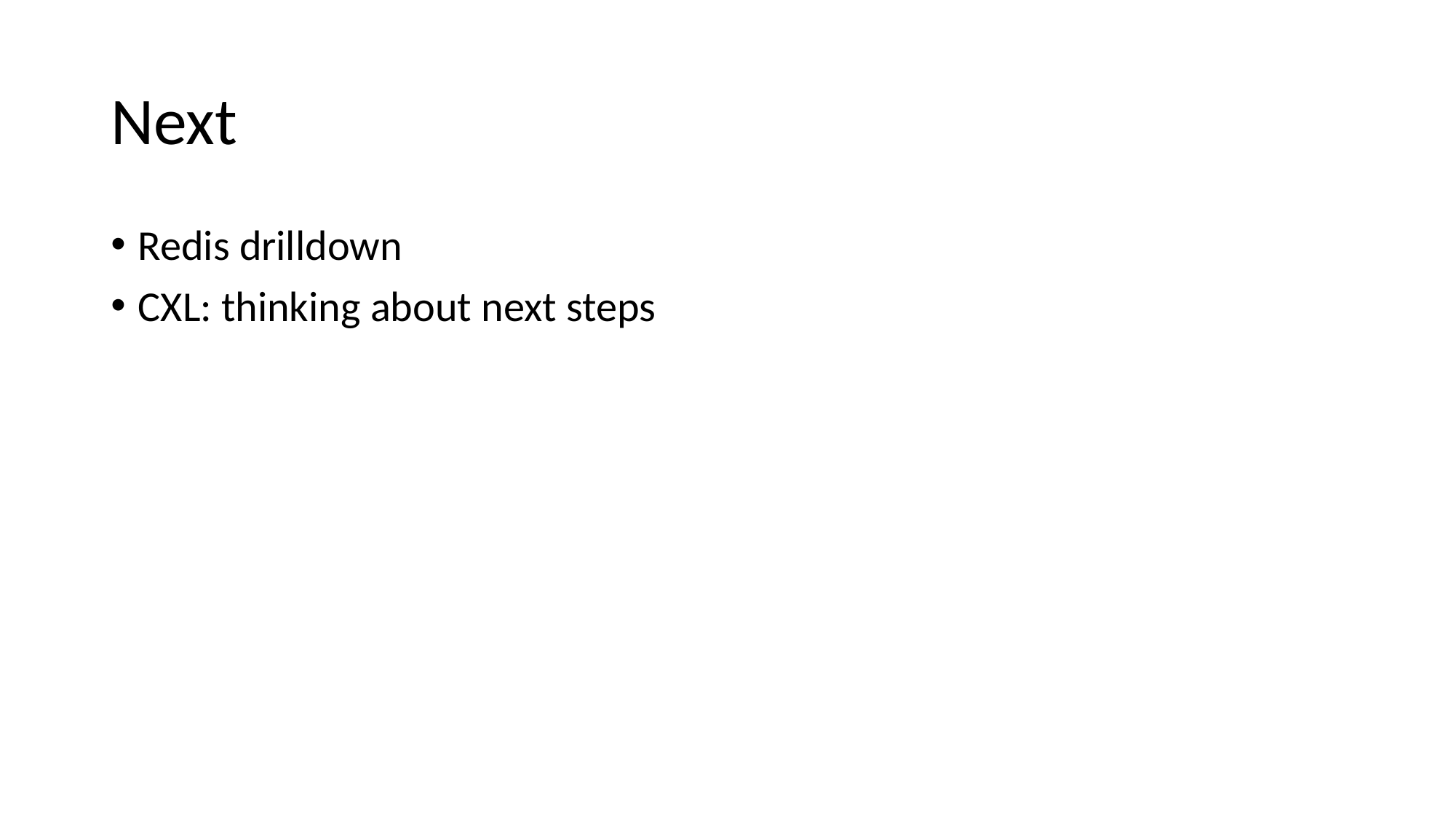

# Next
Redis drilldown
CXL: thinking about next steps